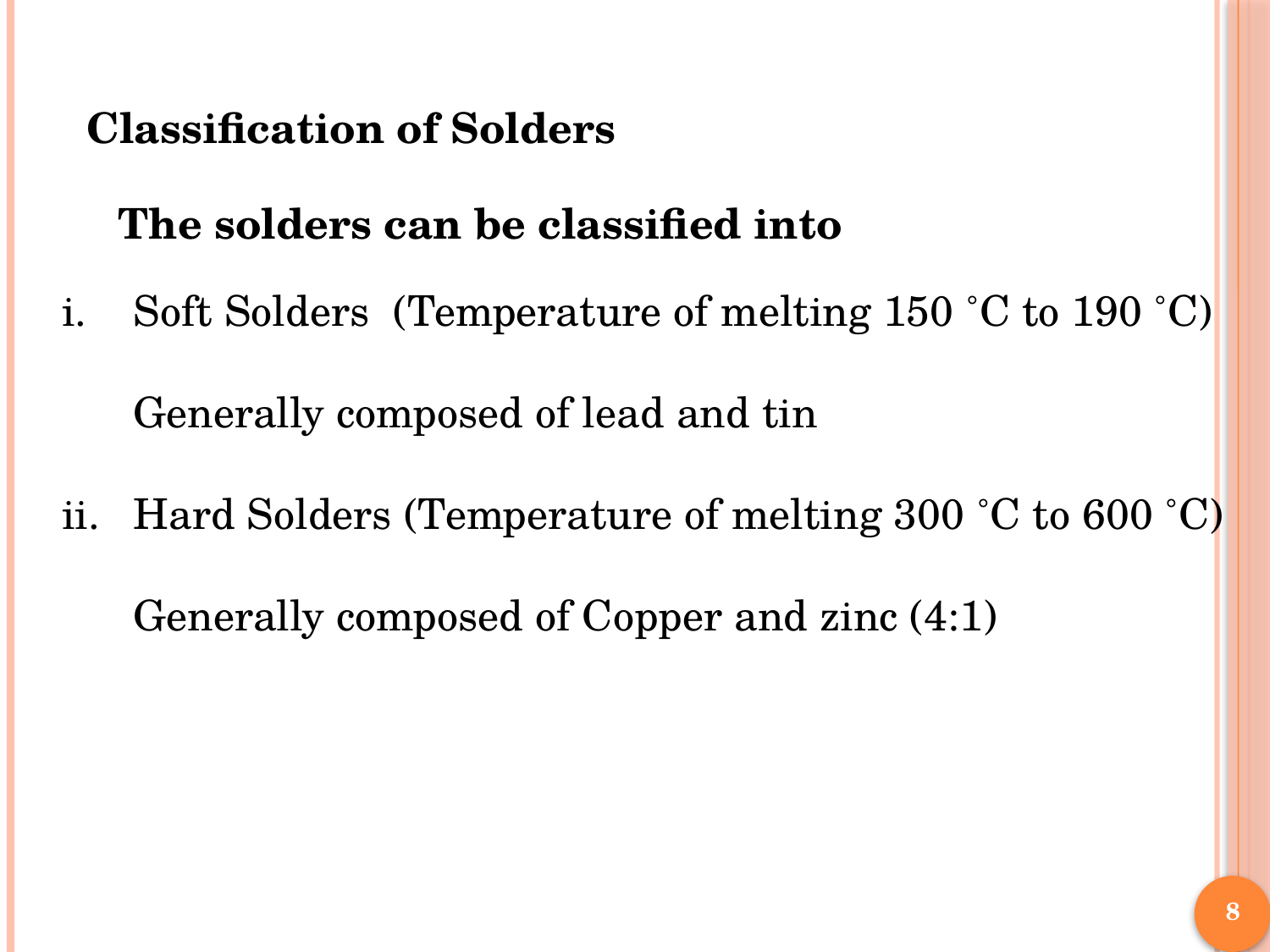

Classification of Solders
The solders can be classified into
Soft Solders  (Temperature of melting 150 ˚C to 190 ˚C)

	Generally composed of lead and tin

ii. 	Hard Solders (Temperature of melting 300 ˚C to 600 ˚C)

	Generally composed of Copper and zinc (4:1)
8